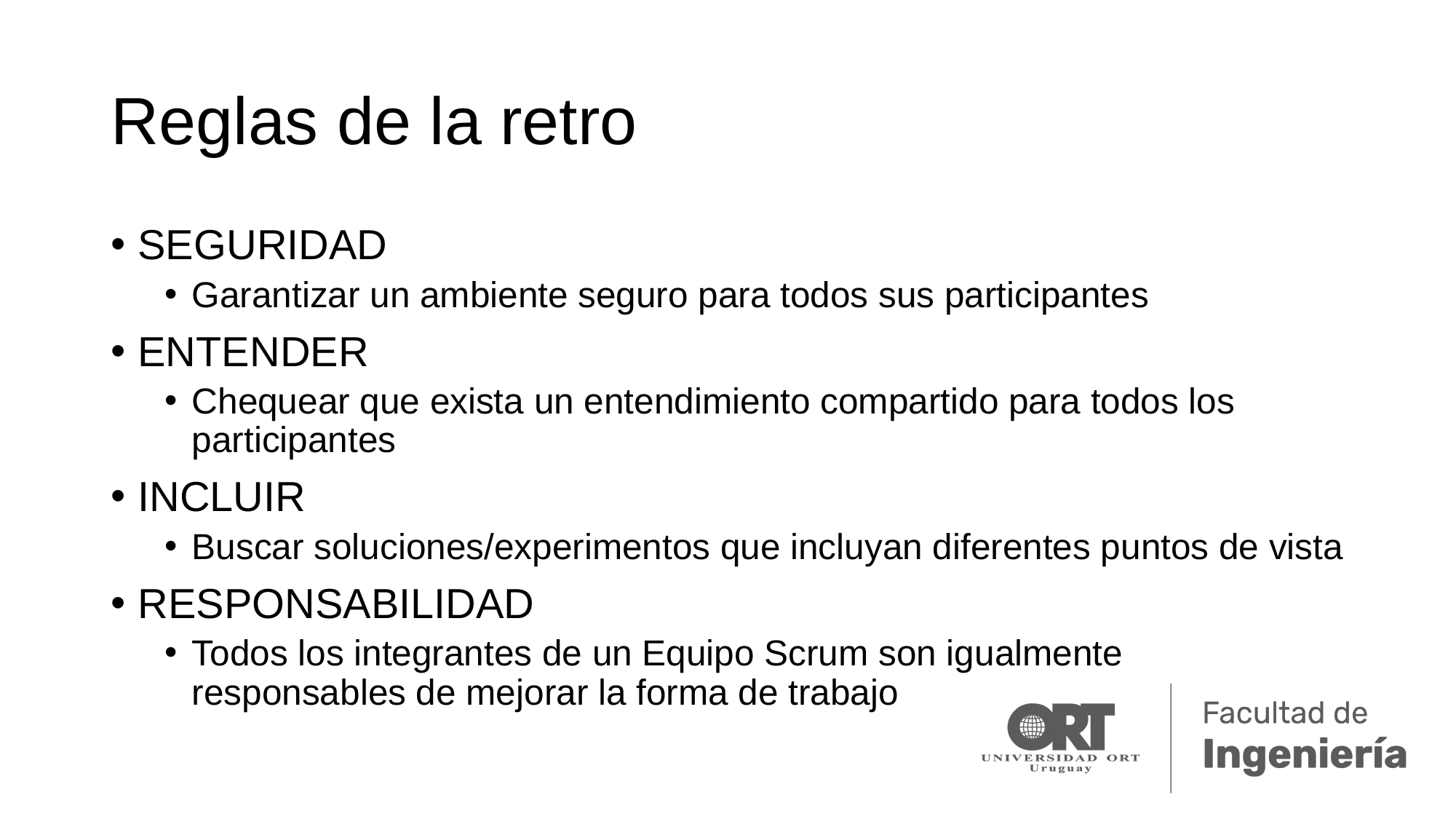

# Reglas de la retro
SEGURIDAD
Garantizar un ambiente seguro para todos sus participantes
ENTENDER
Chequear que exista un entendimiento compartido para todos los participantes
INCLUIR
Buscar soluciones/experimentos que incluyan diferentes puntos de vista
RESPONSABILIDAD
Todos los integrantes de un Equipo Scrum son igualmente responsables de mejorar la forma de trabajo